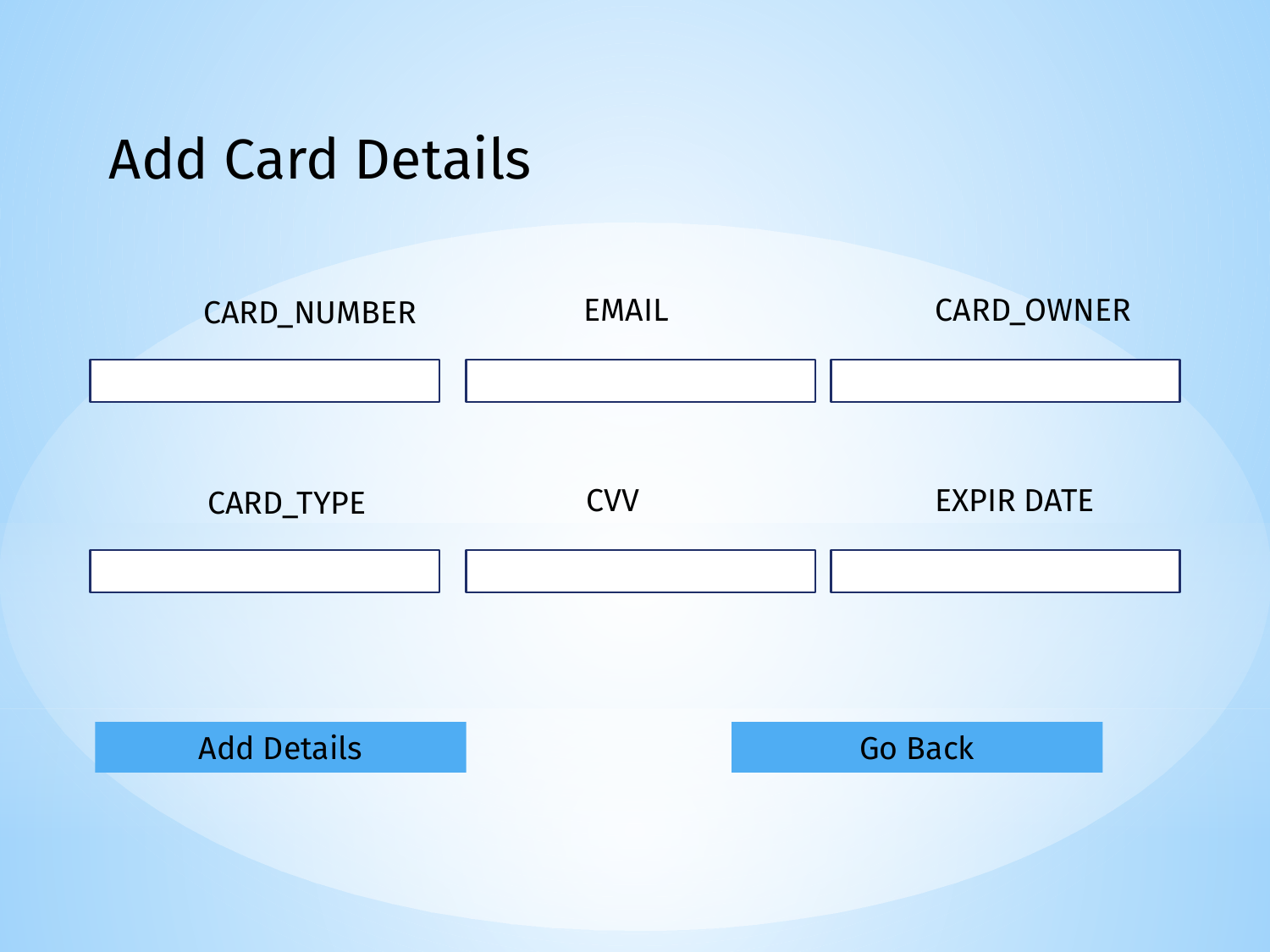

Add Card Details
EMAIL
CARD_OWNER
CARD_NUMBER

CVV
EXPIR DATE
CARD_TYPE

Add Details
Go Back